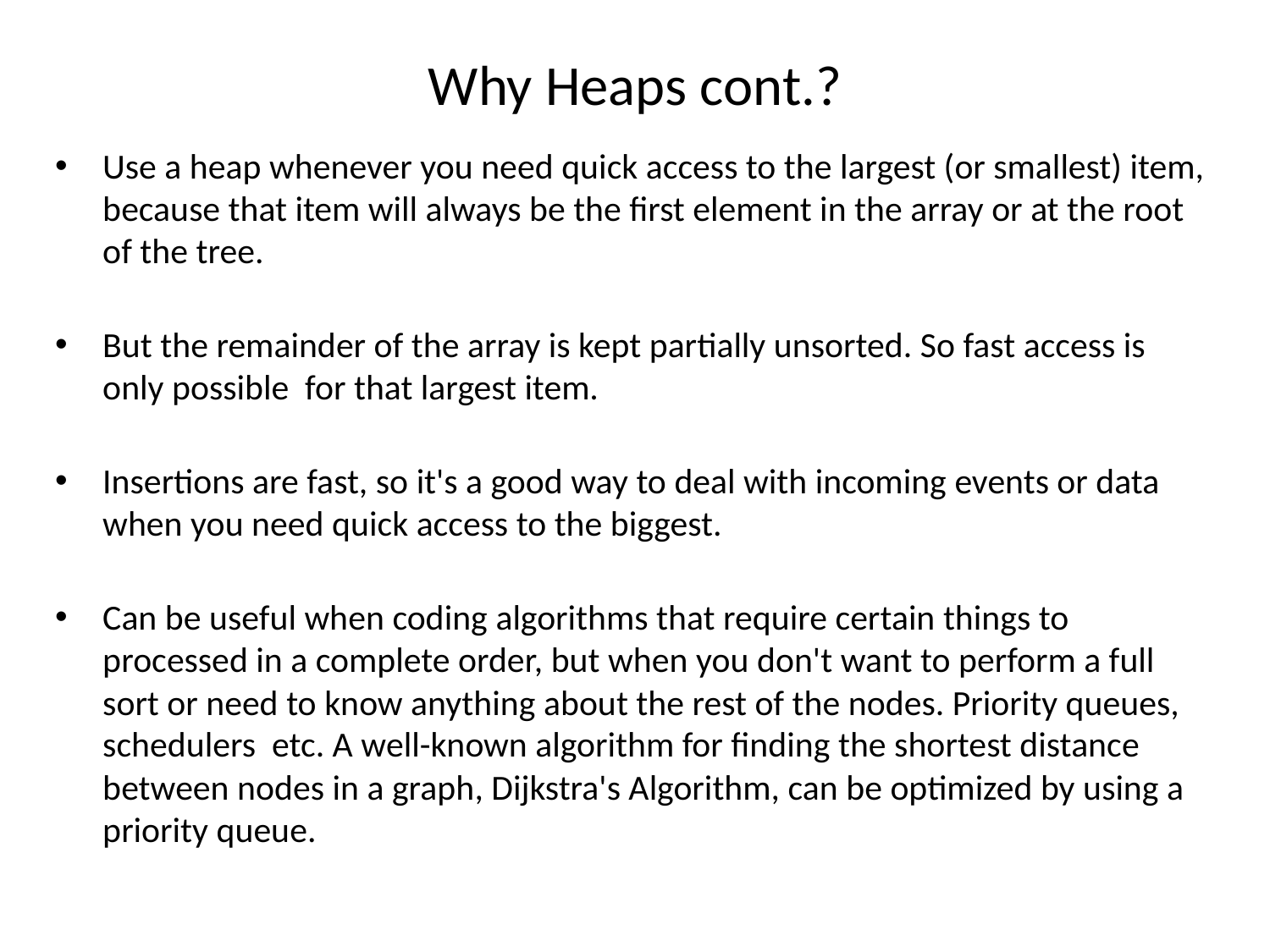

# Why Heaps cont.?
Use a heap whenever you need quick access to the largest (or smallest) item, because that item will always be the first element in the array or at the root of the tree.

But the remainder of the array is kept partially unsorted. So fast access is only possible  for that largest item.

Insertions are fast, so it's a good way to deal with incoming events or data when you need quick access to the biggest.

Can be useful when coding algorithms that require certain things to processed in a complete order, but when you don't want to perform a full sort or need to know anything about the rest of the nodes. Priority queues, schedulers  etc. A well-known algorithm for finding the shortest distance between nodes in a graph, Dijkstra's Algorithm, can be optimized by using a priority queue.